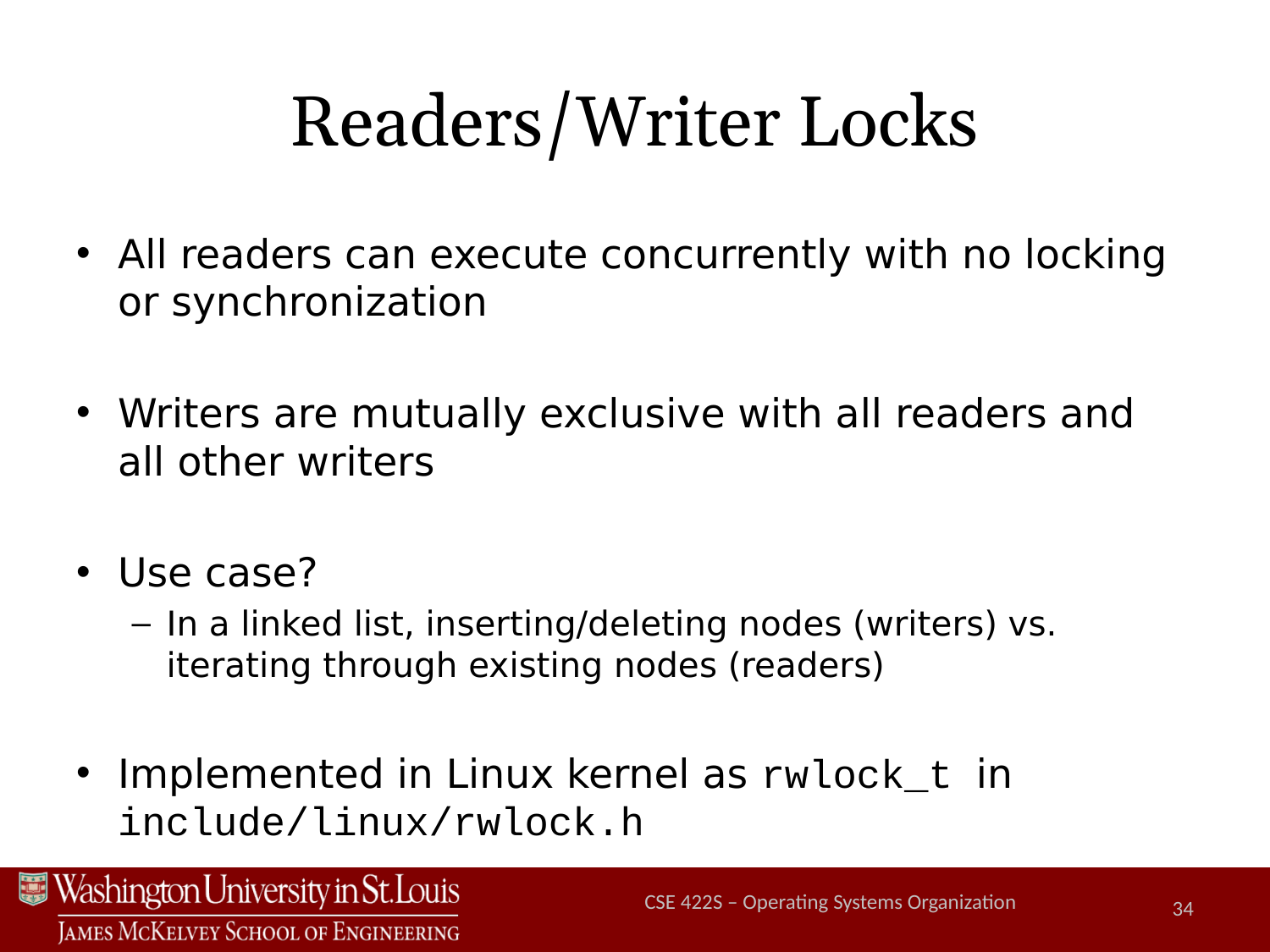

# Readers/Writer Locks
All readers can execute concurrently with no locking or synchronization

Writers are mutually exclusive with all readers and all other writers

Use case?
In a linked list, inserting/deleting nodes (writers) vs. iterating through existing nodes (readers)

Implemented in Linux kernel as rwlock_t in include/linux/rwlock.h

34
CSE 422S – Operating Systems Organization